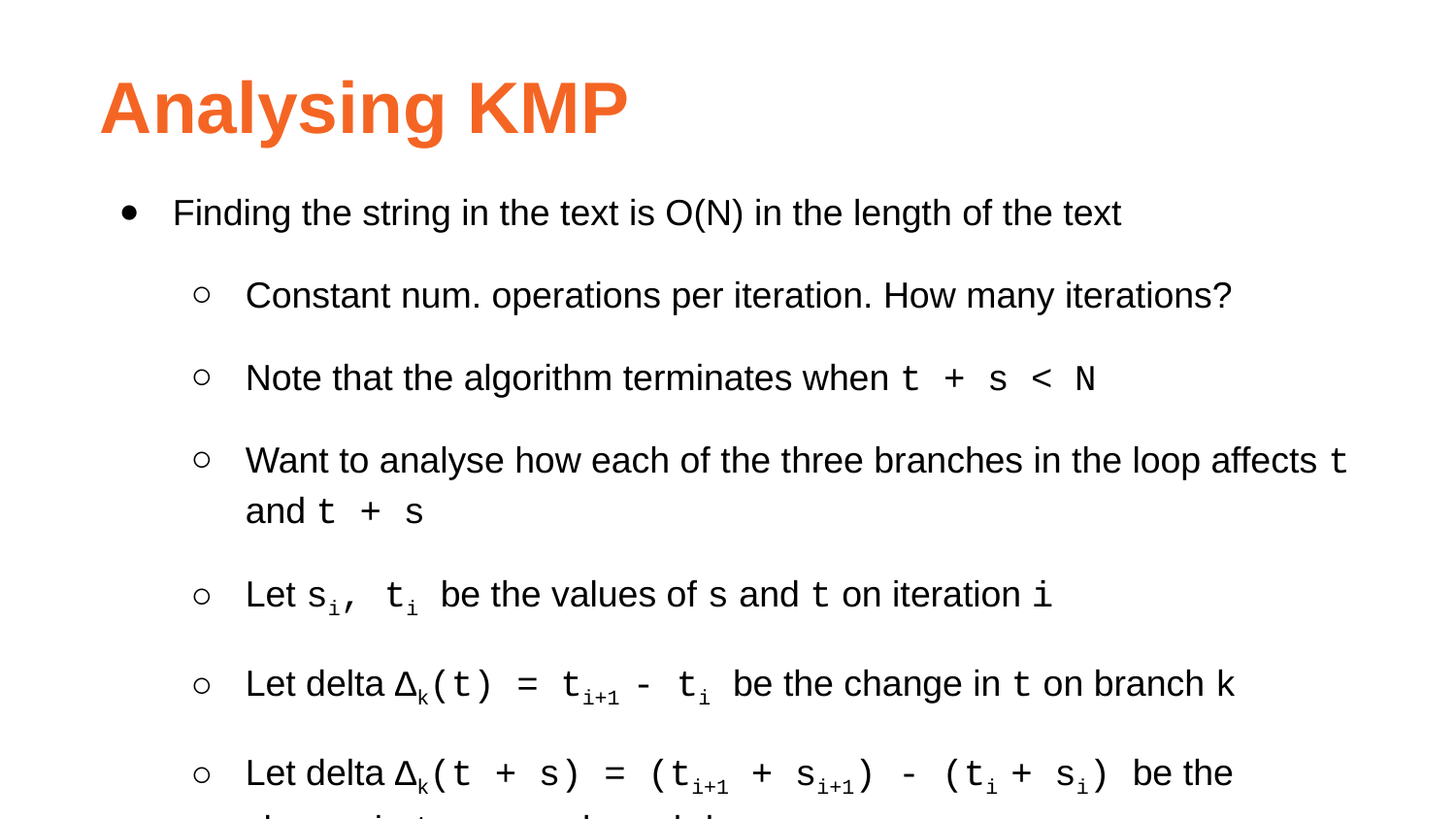

Analysing KMP
Finding the string in the text is O(N) in the length of the text
Constant num. operations per iteration. How many iterations?
Note that the algorithm terminates when t + s < N
Want to analyse how each of the three branches in the loop affects t and t + s
Let si, ti be the values of s and t on iteration i
Let delta Δk(t) = ti+1 - ti be the change in t on branch k
Let delta Δk(t + s) = (ti+1 + si+1) - (ti + si) be the change in t + s on branch k